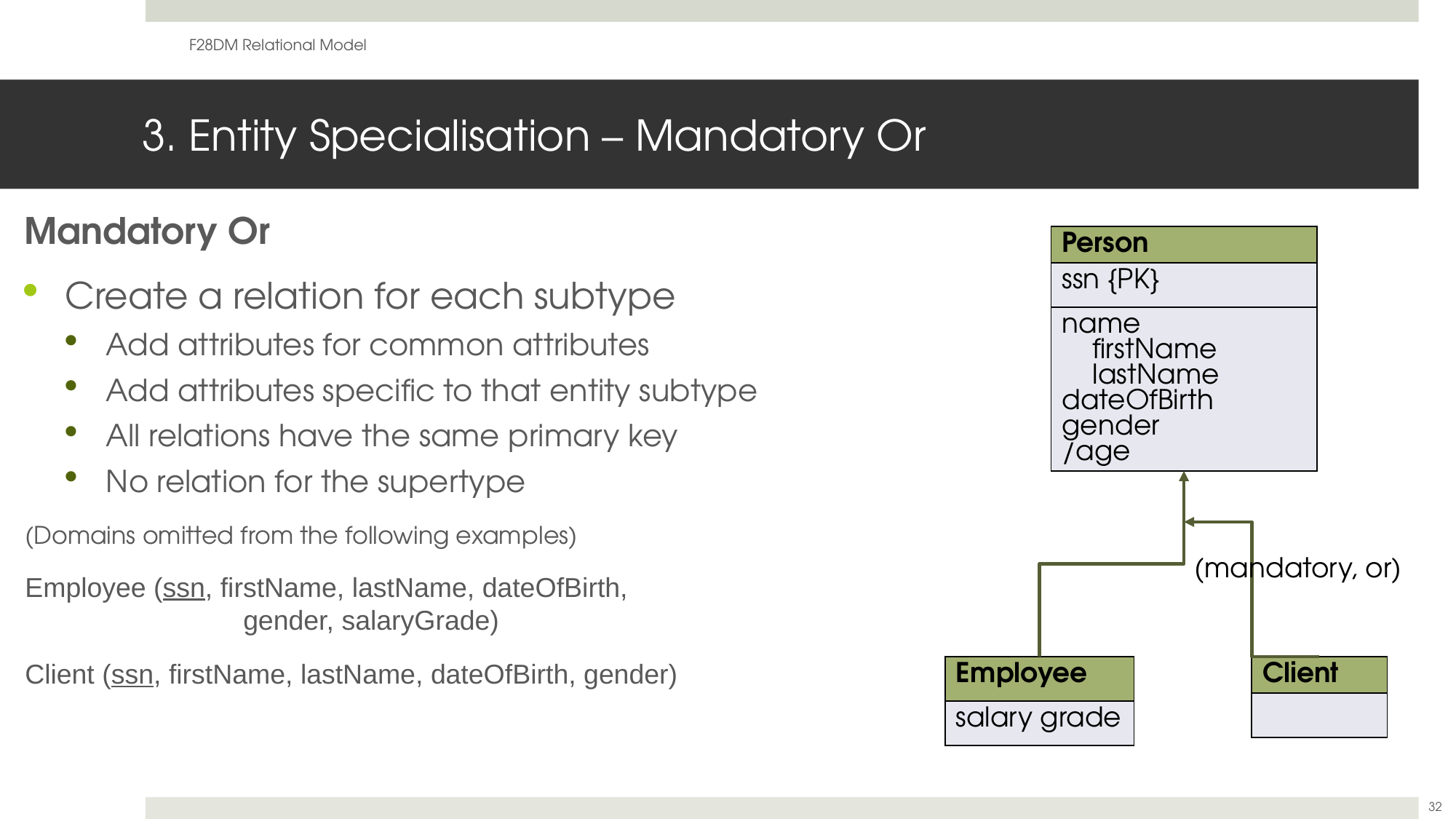

F28DM Relational Model

# 3. Entity Specialisation – Mandatory Or
Mandatory Or
Create a relation for each subtype
Add attributes for common attributes
Add attributes specific to that entity subtype
All relations have the same primary key
No relation for the supertype
(Domains omitted from the following examples)
Employee (ssn, firstName, lastName, dateOfBirth,
		gender, salaryGrade)
Client (ssn, firstName, lastName, dateOfBirth, gender)

| Person |
| --- |
| ssn {PK} |
| name firstName lastName dateOfBirth gender /age |
(mandatory, or)
| Client |
| --- |
|  |
| Employee |
| --- |
| salary grade |
32